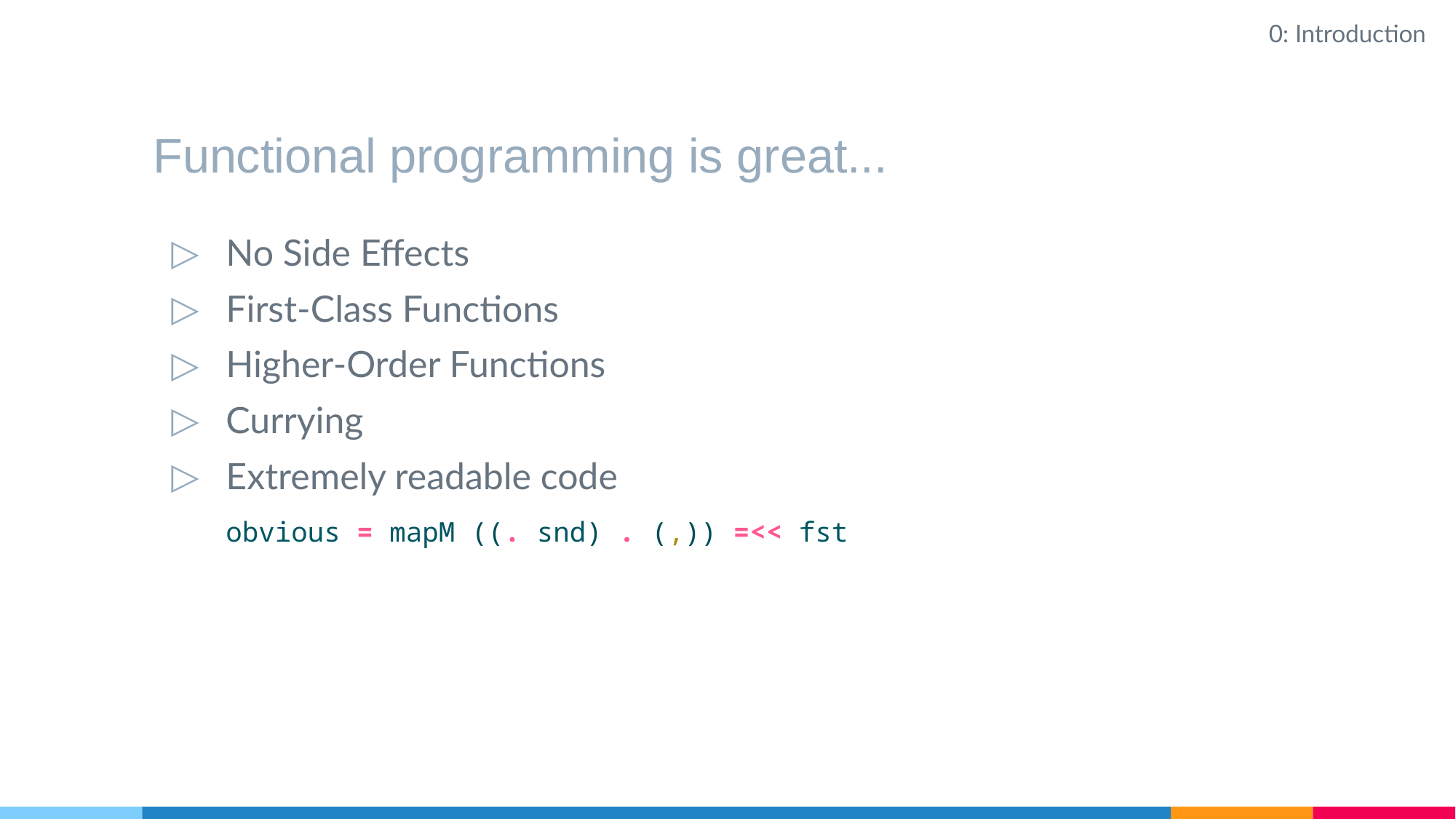

0: Introduction
# Functional programming is great...
No Side Effects
First-Class Functions
Higher-Order Functions
Currying
Extremely readable code
obvious = mapM ((. snd) . (,)) =<< fst